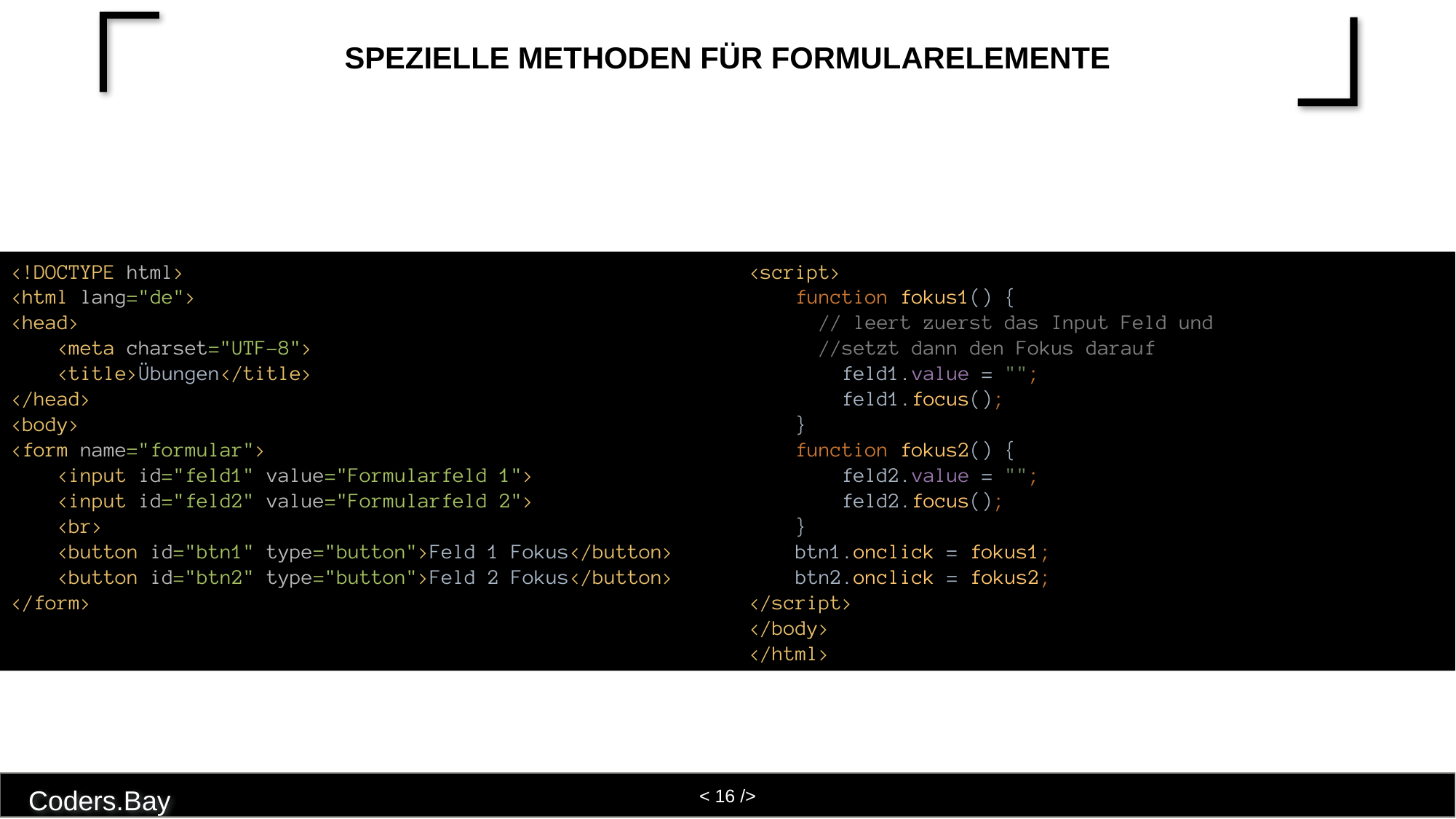

# Spezielle Methoden für Formularelemente
<!DOCTYPE html>
<html lang="de">
<head>
    <meta charset="UTF-8">
    <title>Übungen</title>
</head>
<body>
<form name="formular">
    <input id="feld1" value="Formularfeld 1">
    <input id="feld2" value="Formularfeld 2">
    <br>
    <button id="btn1" type="button">Feld 1 Fokus</button>
    <button id="btn2" type="button">Feld 2 Fokus</button>
</form>

<script>
    function fokus1() {
      // leert zuerst das Input Feld und
      //setzt dann den Fokus darauf
        feld1.value = "";
        feld1.focus();
    }
    function fokus2() {
        feld2.value = "";
        feld2.focus();
    }
    btn1.onclick = fokus1;
    btn2.onclick = fokus2;
</script>
</body>
</html>